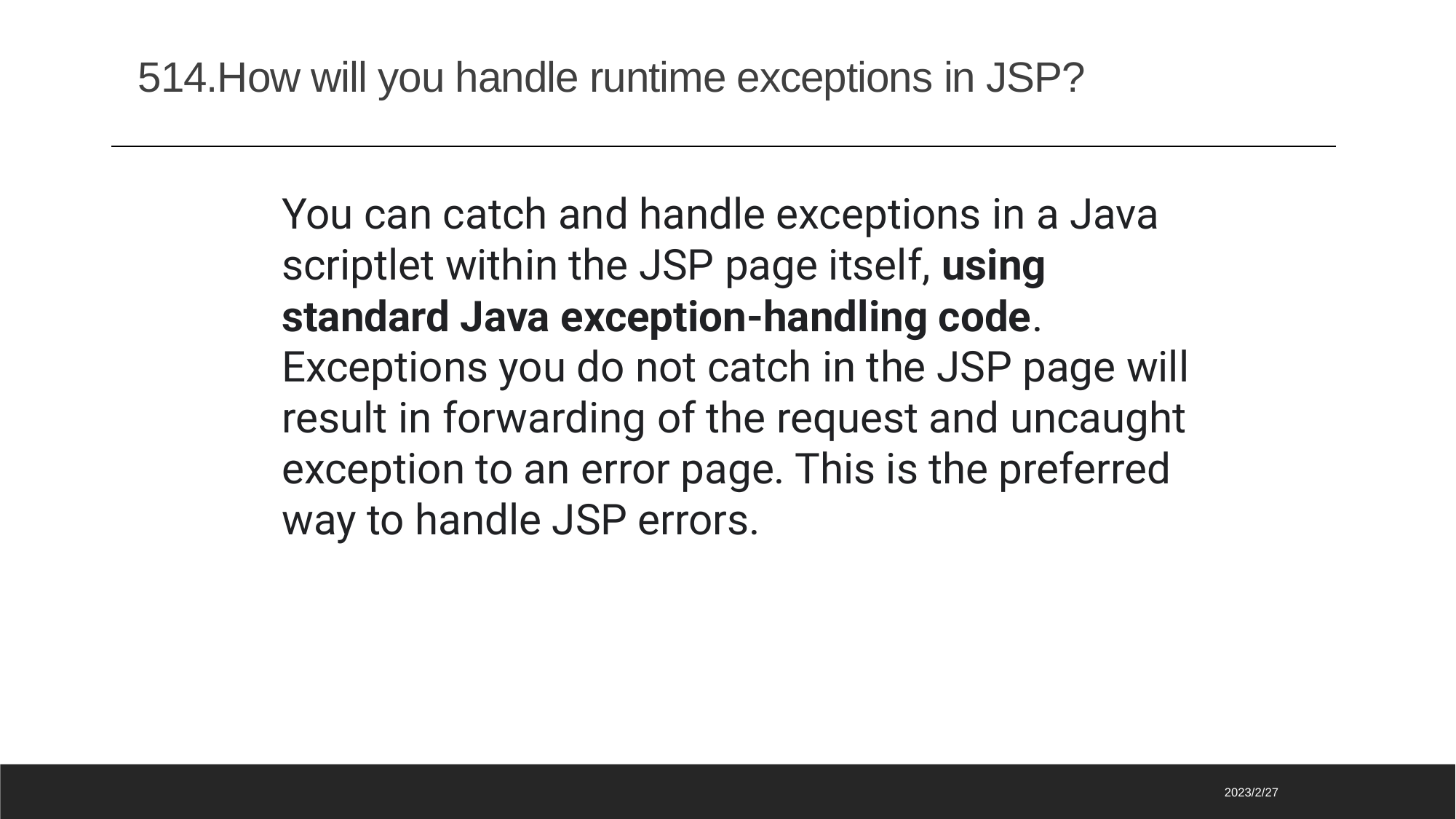

514.How will you handle runtime exceptions in JSP?
You can catch and handle exceptions in a Java scriptlet within the JSP page itself, using standard Java exception-handling code. Exceptions you do not catch in the JSP page will result in forwarding of the request and uncaught exception to an error page. This is the preferred way to handle JSP errors.
2023/2/27